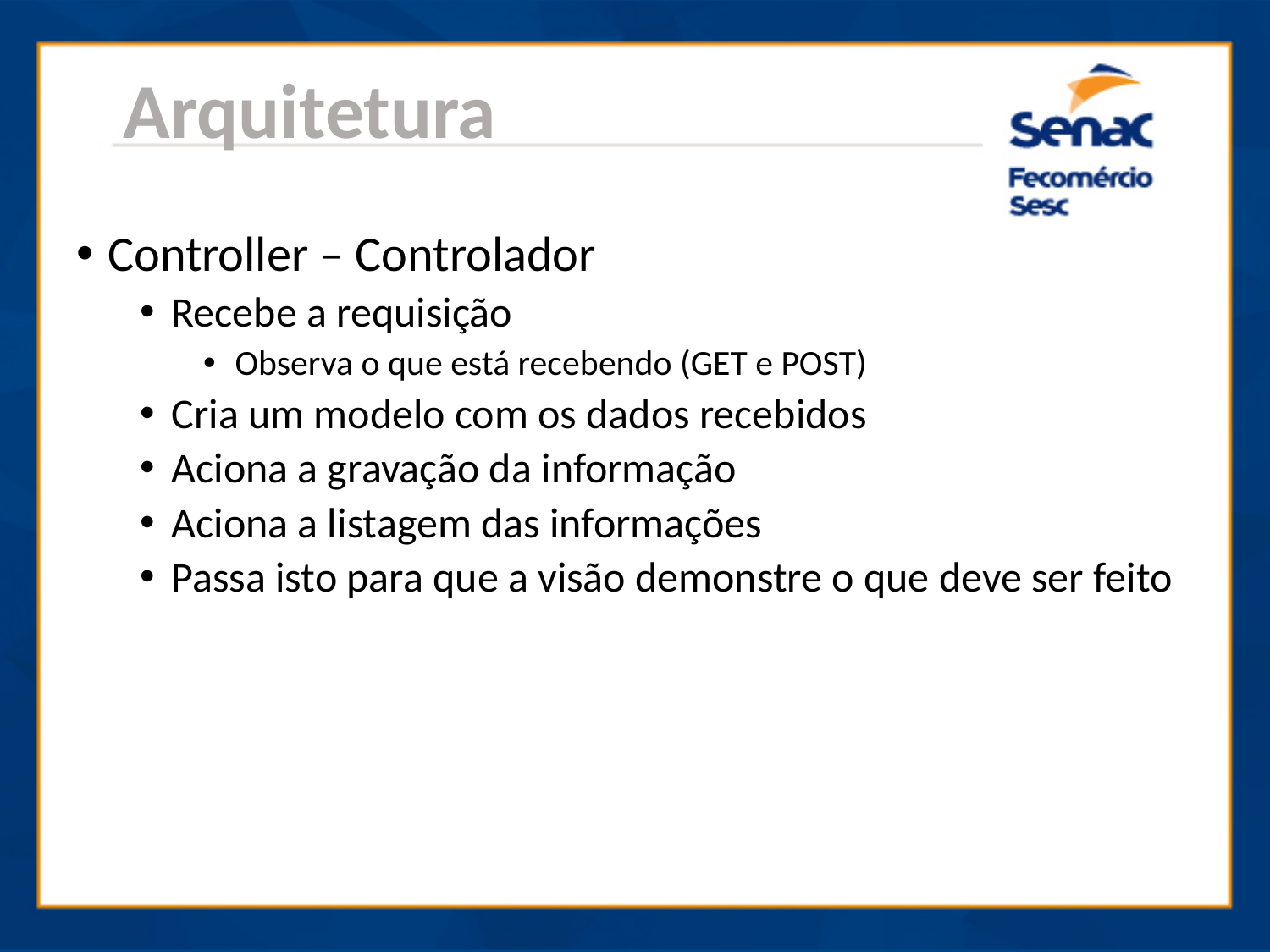

Arquitetura
Controller – Controlador
Recebe a requisição
Observa o que está recebendo (GET e POST)
Cria um modelo com os dados recebidos
Aciona a gravação da informação
Aciona a listagem das informações
Passa isto para que a visão demonstre o que deve ser feito